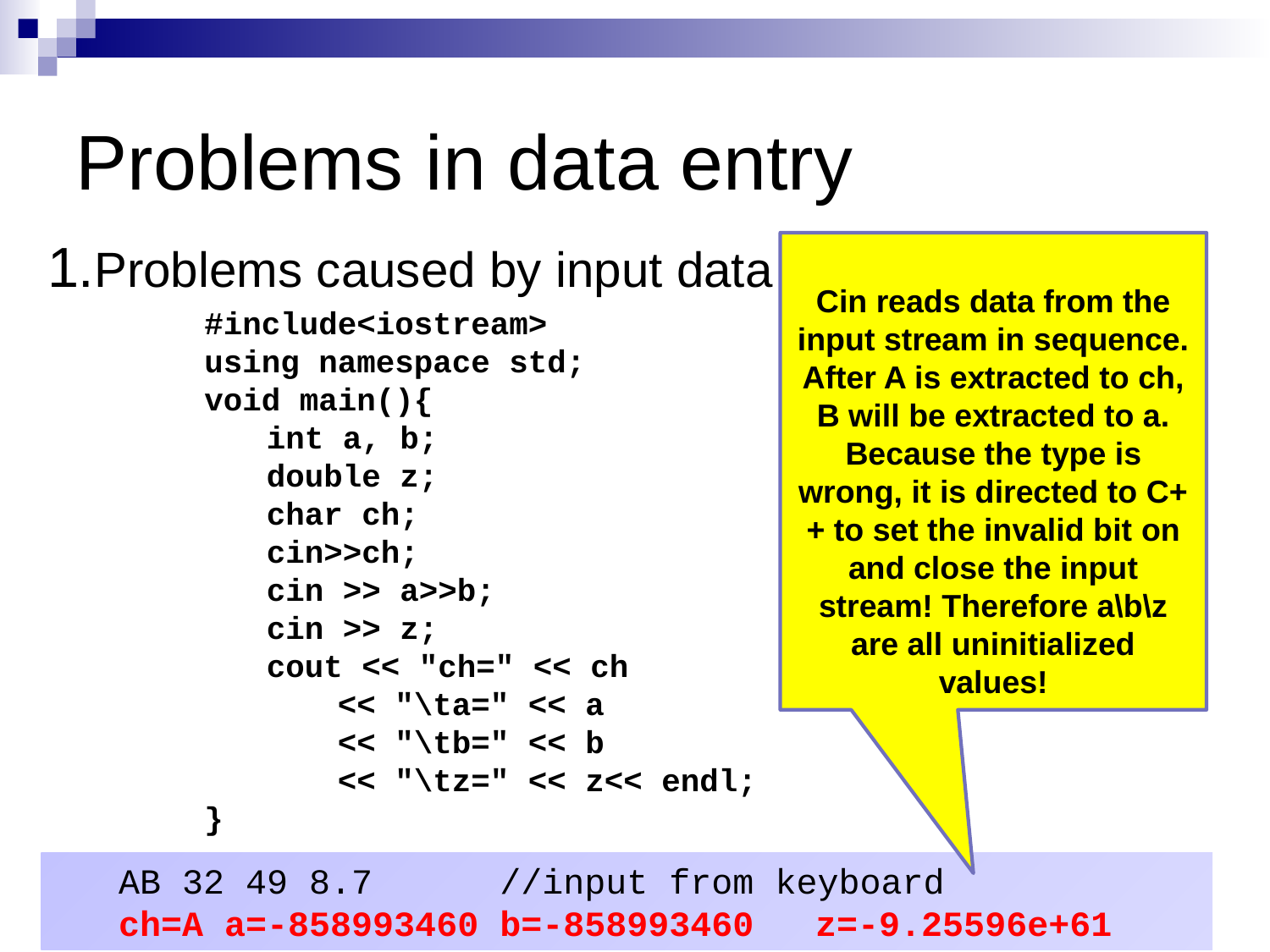

# Problems in data entry
1.Problems caused by input data type mismatch

Cin reads data from the input stream in sequence. After A is extracted to ch, B will be extracted to a. Because the type is wrong, it is directed to C++ to set the invalid bit on and close the input stream! Therefore a\b\z are all uninitialized values!
#include<iostream>
using namespace std;
void main(){
	int a, b;
	double z;
	char ch;
	cin>>ch;
	cin >> a>>b;
	cin >> z;
	cout << "ch=" << ch
       << "\ta=" << a
       << "\tb=" << b
       << "\tz=" << z<< endl;
}
AB 32 49 8.7      //input from keyboard
ch=A a=-858993460 b=-858993460	z=-9.25596e+61